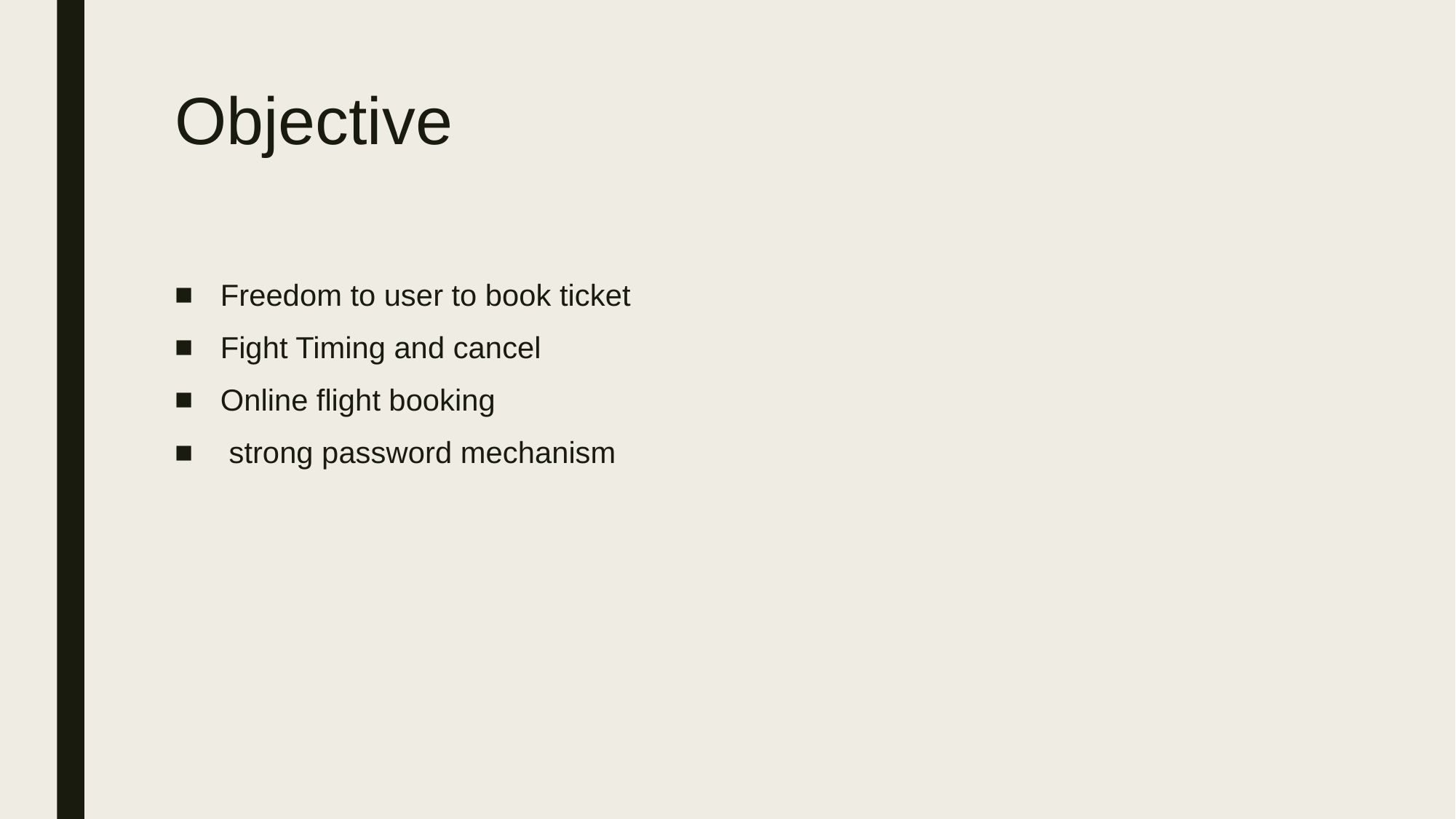

# Objective
Freedom to user to book ticket
Fight Timing and cancel
Online flight booking
 strong password mechanism